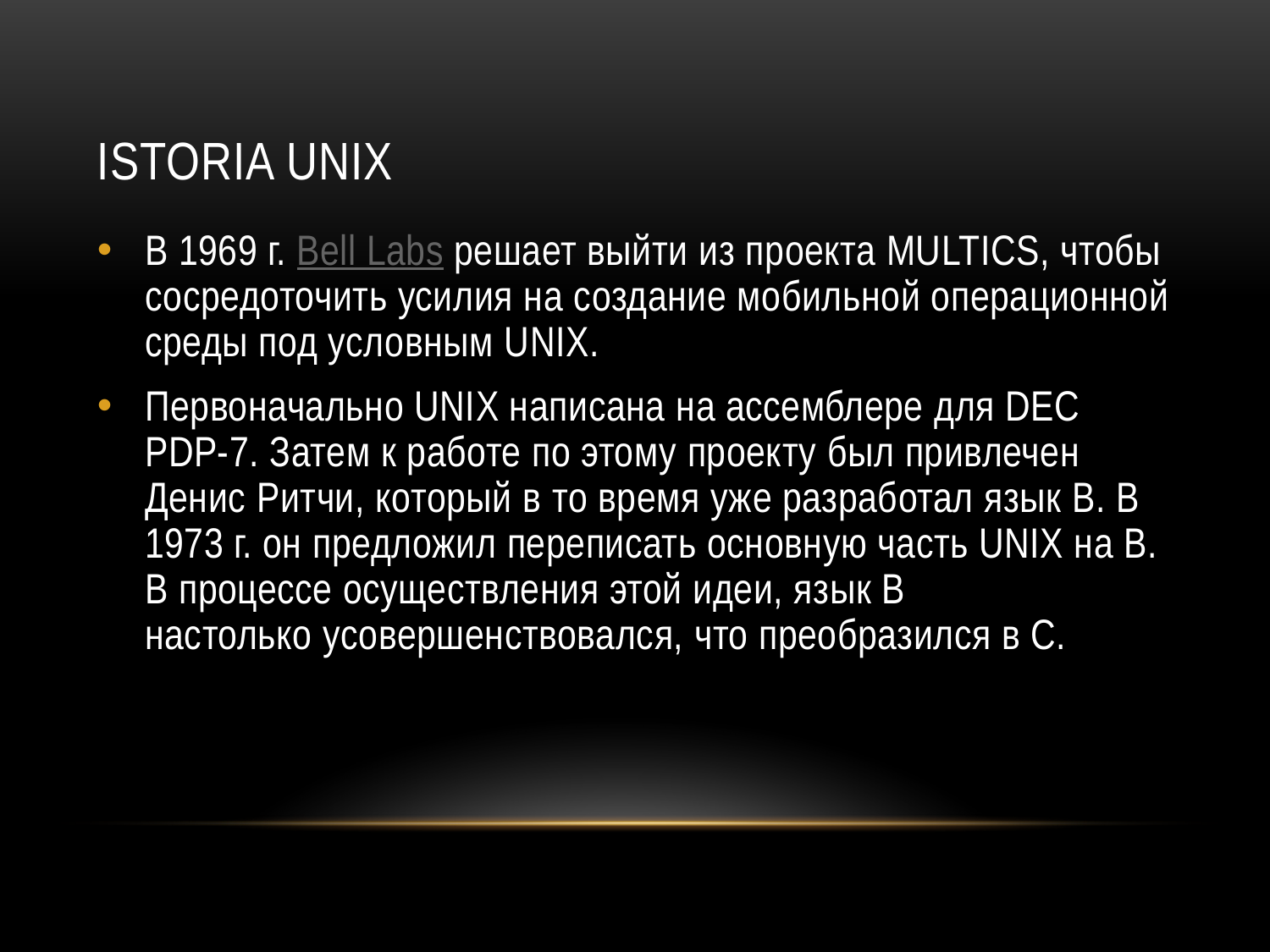

# Istoria Unix
В 1969 г. Bell Labs решает выйти из проекта MULTICS, чтобы сосредоточить усилия на создание мобильной операционной среды под условным UNIX.
Первоначально UNIX написана на ассемблере для DEC PDP-7. Затем к работе по этому проекту был привлечен Денис Ритчи, который в то время уже разработал язык B. В 1973 г. он предложил переписать основную часть UNIX на B. В процессе осуществления этой идеи, язык B настолько усовершенствовался, что преобразился в C.